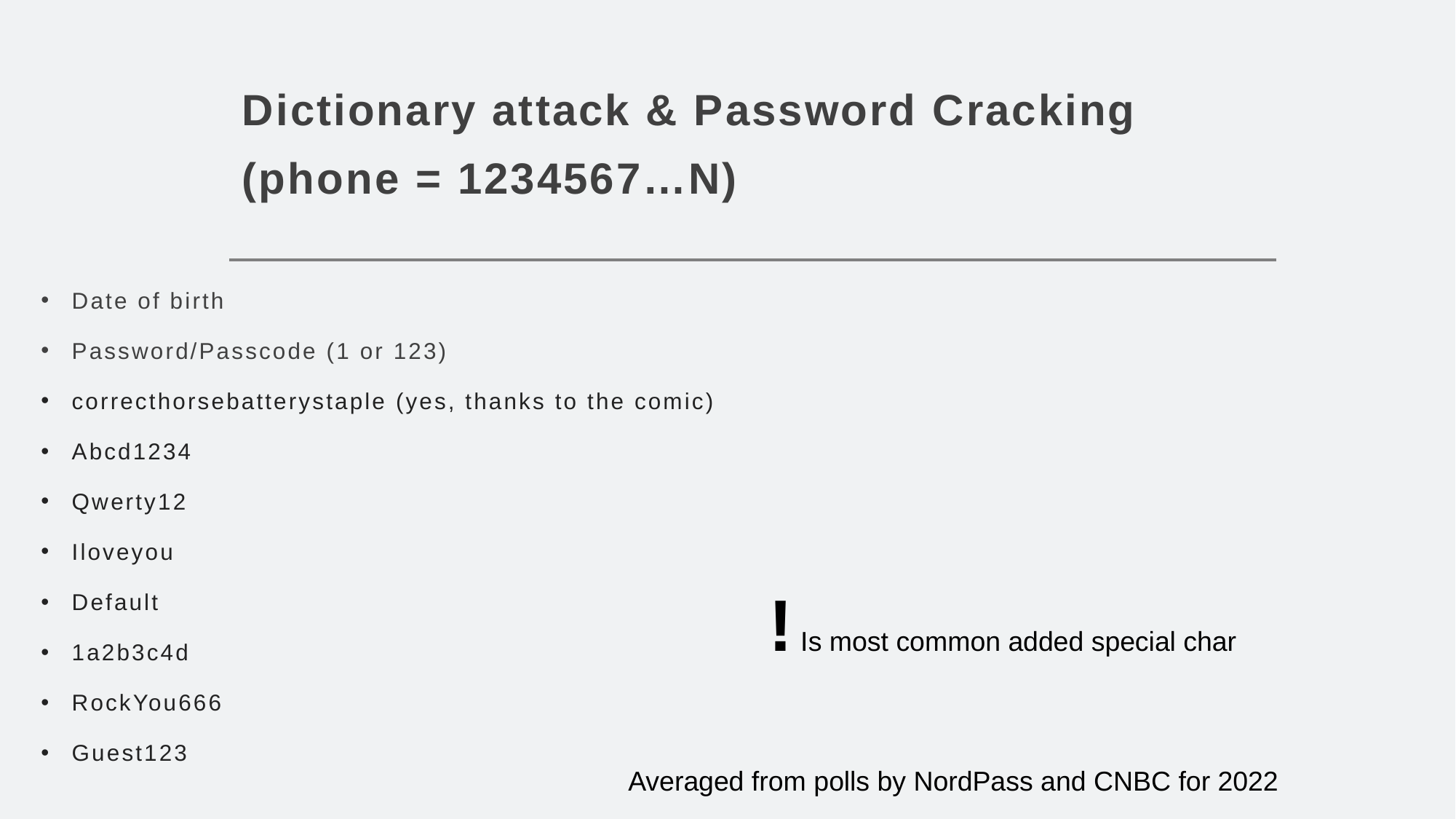

# Dictionary attack & Password Cracking (phone = 1234567…N)
Date of birth
Password/Passcode (1 or 123)
correct​horse​battery​staple (yes, thanks to the comic)
Abcd1234
Qwerty12
Iloveyou
Default
1a2b3c4d
RockYou666
Guest123

! Is most common added special char
Averaged from polls by NordPass and CNBC for 2022